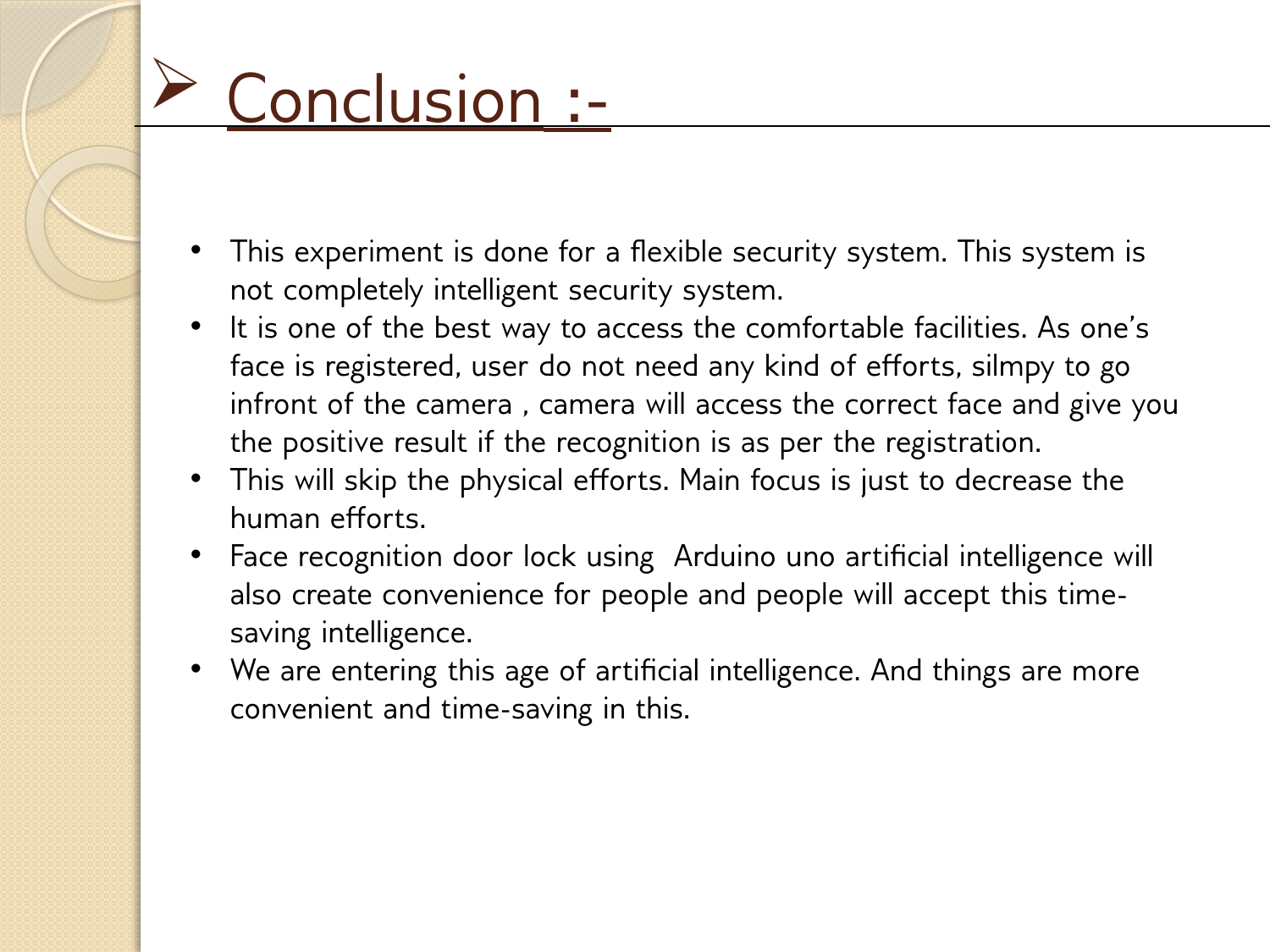

# Conclusion :-

This experiment is done for a flexible security system. This system is not completely intelligent security system.
It is one of the best way to access the comfortable facilities. As one’s face is registered, user do not need any kind of efforts, silmpy to go infront of the camera , camera will access the correct face and give you the positive result if the recognition is as per the registration.
This will skip the physical efforts. Main focus is just to decrease the human efforts.
Face recognition door lock using  Arduino uno artificial intelligence will also create convenience for people and people will accept this time-saving intelligence.
We are entering this age of artificial intelligence. And things are more convenient and time-saving in this.